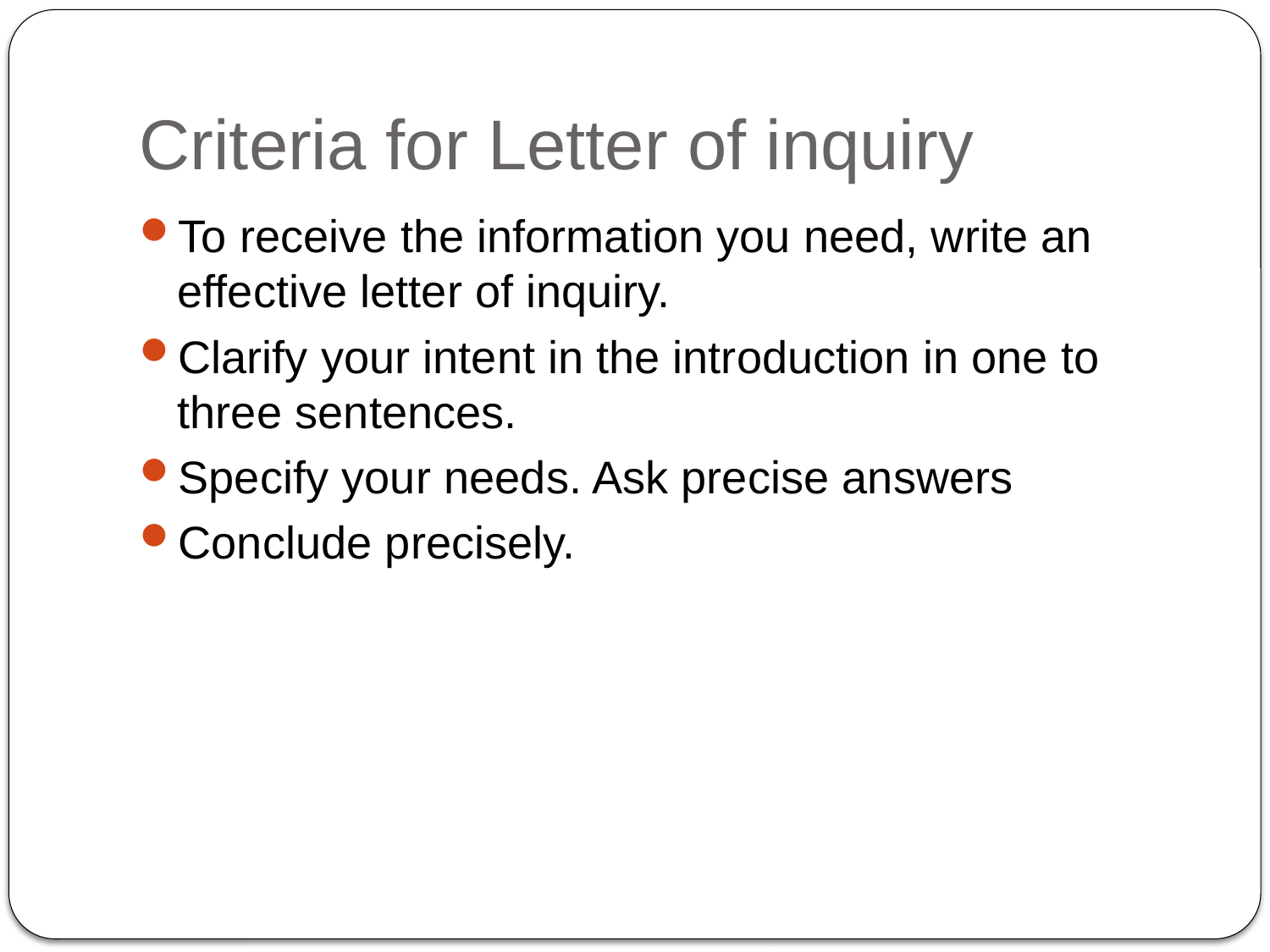

# Criteria for Letter of inquiry
To receive the information you need, write an effective letter of inquiry.
Clarify your intent in the introduction in one to three sentences.
Specify your needs. Ask precise answers
Conclude precisely.